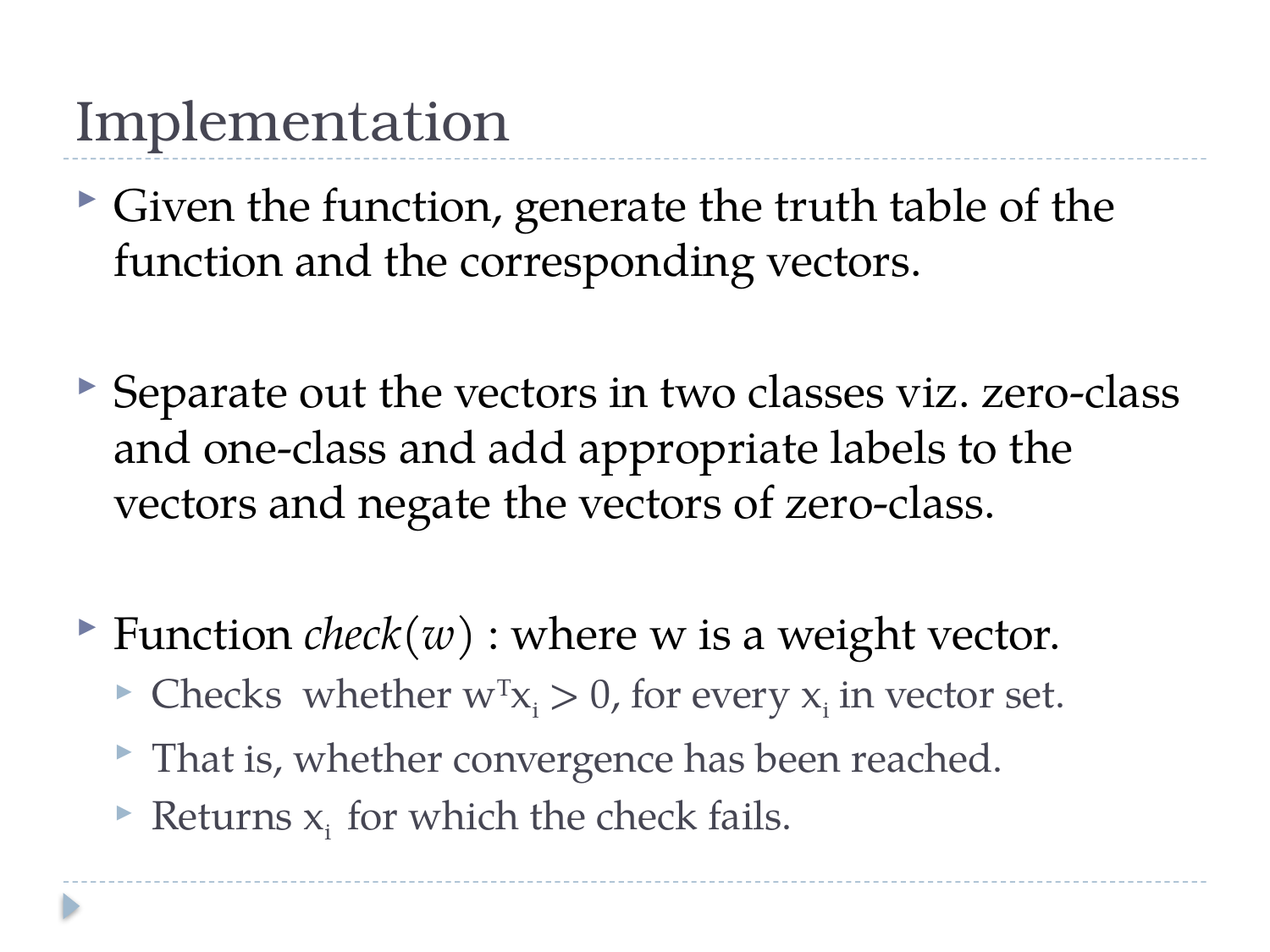

# Implementation
Given the function, generate the truth table of the function and the corresponding vectors.

Separate out the vectors in two classes viz. zero-class and one-class and add appropriate labels to the vectors and negate the vectors of zero-class.

Function check(w) : where w is a weight vector.
Checks  whether wTxi > 0, for every xi in vector set.
That is, whether convergence has been reached.
Returns xi  for which the check fails.